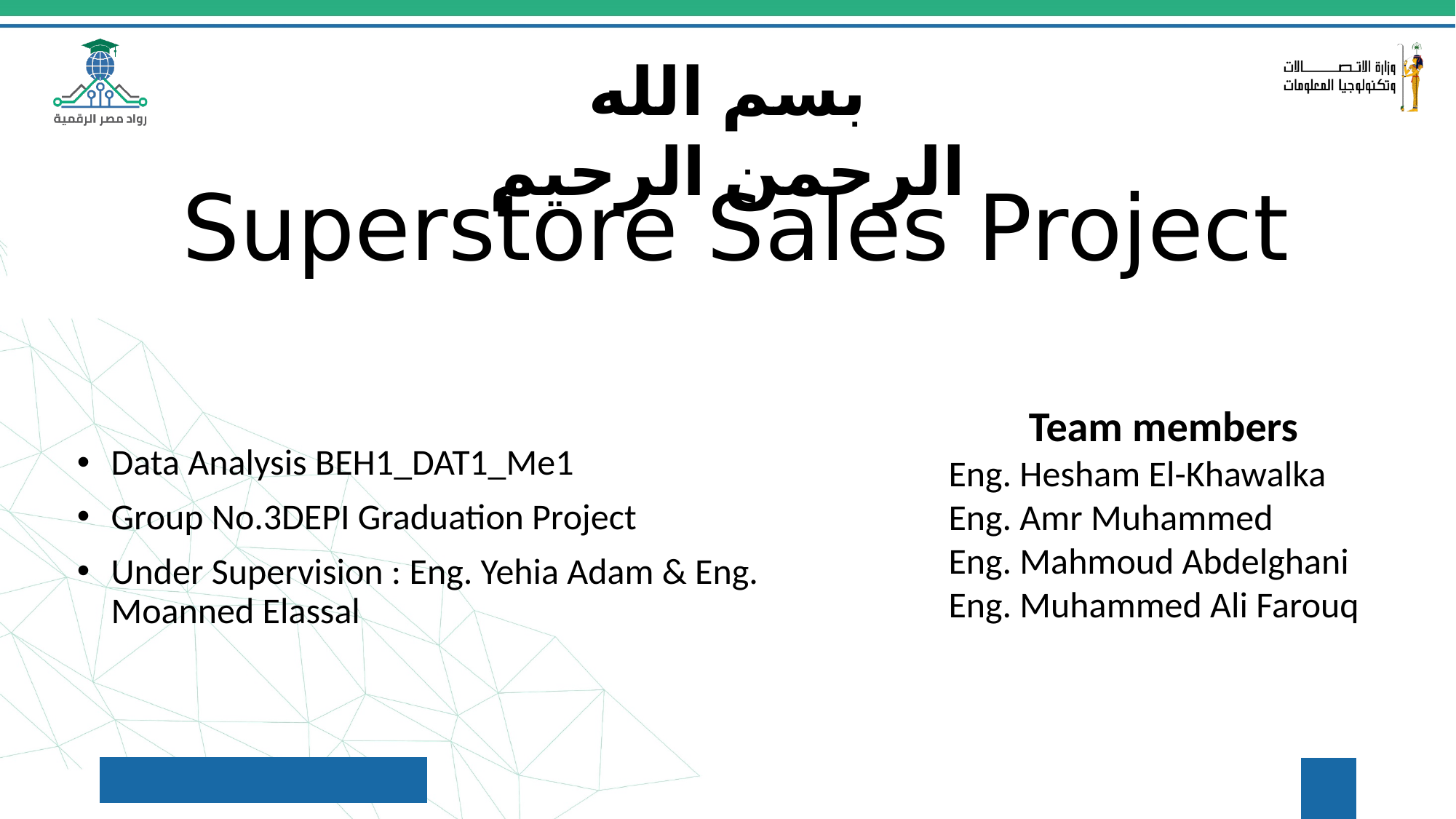

بسم الله الرحمن الرحيم
# Superstore Sales Project
Team members
Eng. Hesham El-Khawalka
Eng. Amr Muhammed
Eng. Mahmoud Abdelghani
Eng. Muhammed Ali Farouq

Data Analysis BEH1_DAT1_Me1
Group No.3DEPI Graduation Project
Under Supervision : Eng. Yehia Adam & Eng. Moanned Elassal